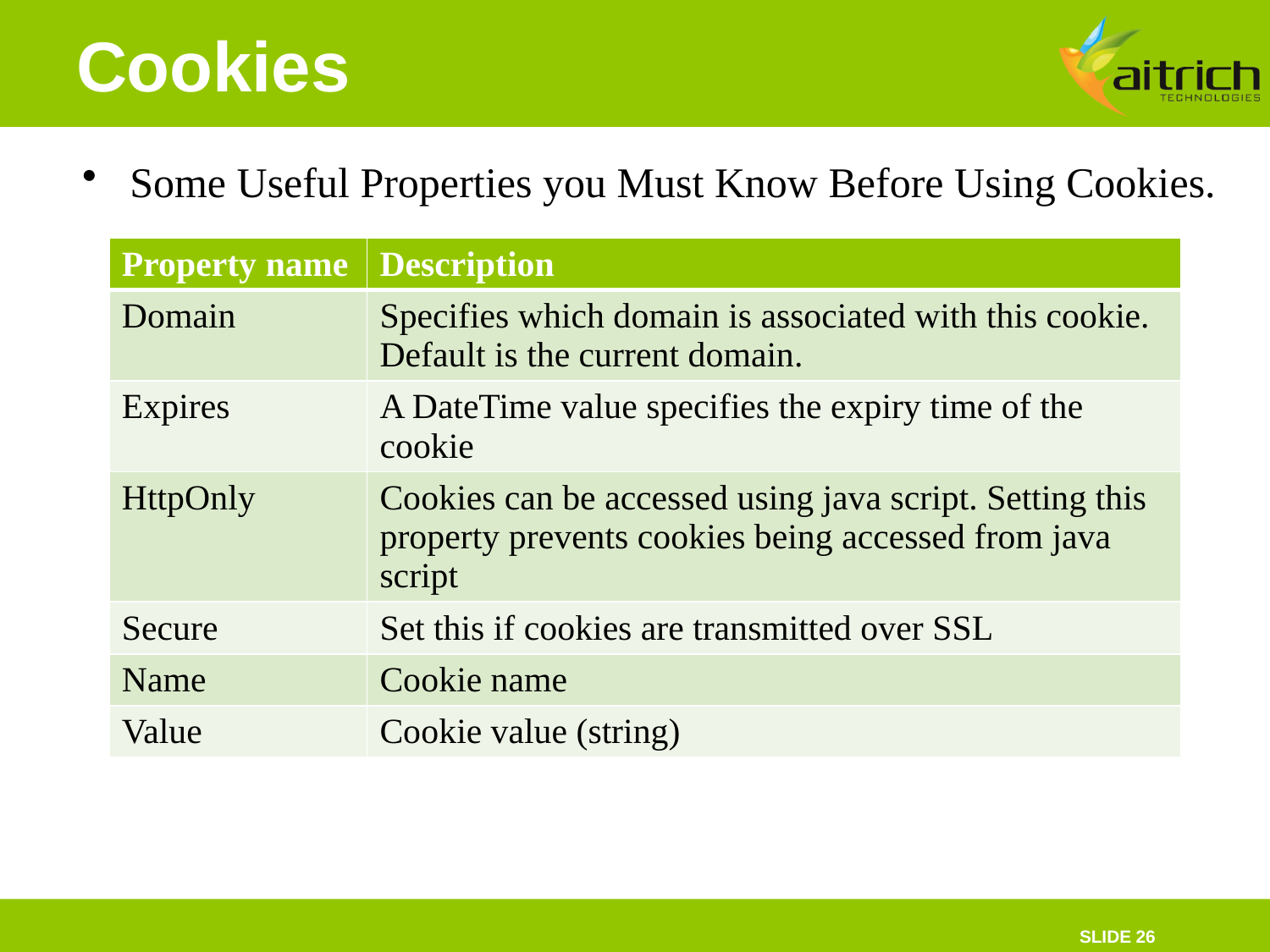

# Cookies
Some Useful Properties you Must Know Before Using Cookies.
| Property name | Description |
| --- | --- |
| Domain | Specifies which domain is associated with this cookie. Default is the current domain. |
| Expires | A DateTime value specifies the expiry time of the cookie |
| HttpOnly | Cookies can be accessed using java script. Setting this property prevents cookies being accessed from java script |
| Secure | Set this if cookies are transmitted over SSL |
| Name | Cookie name |
| Value | Cookie value (string) |